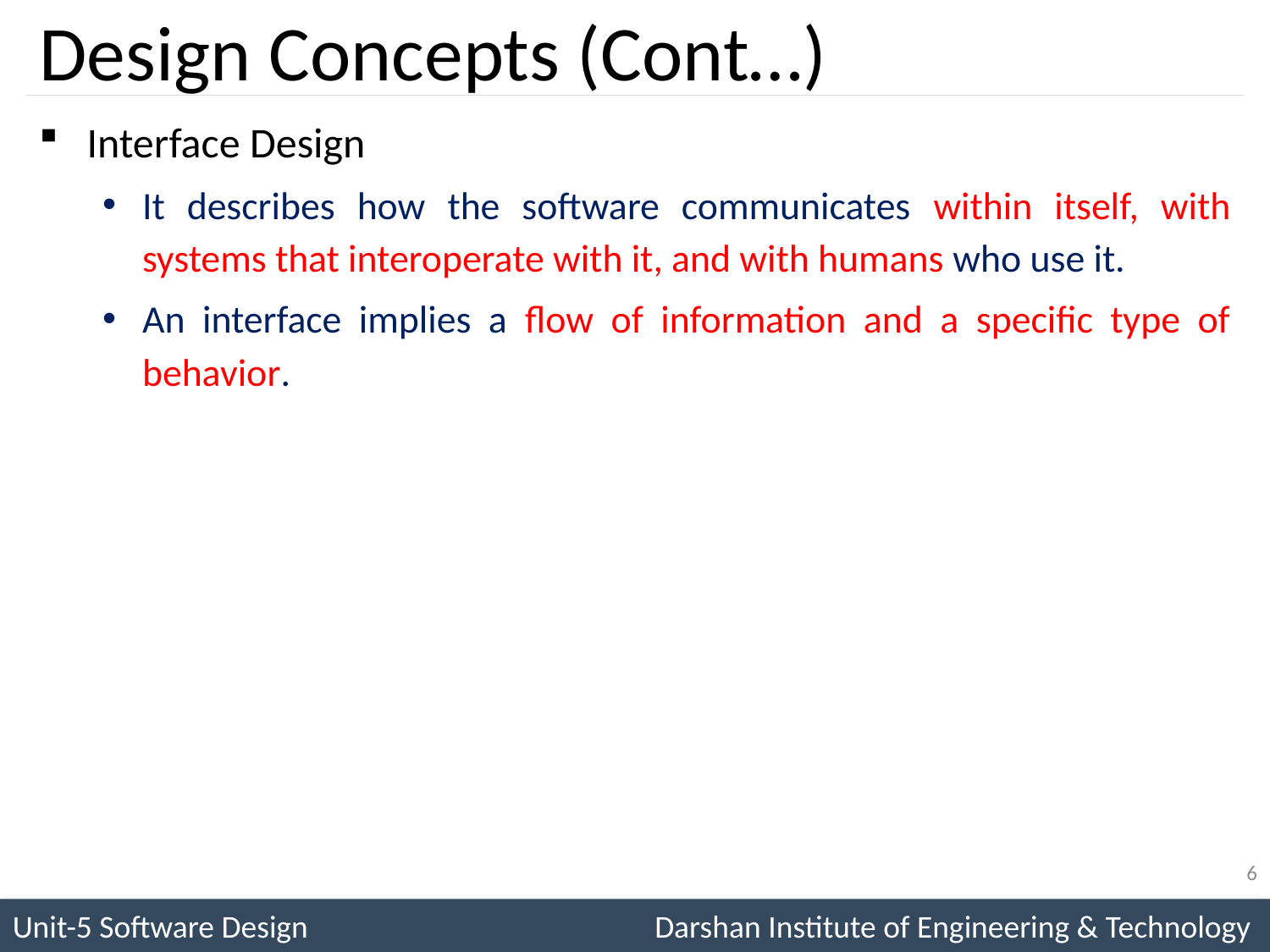

# Design Concepts (Cont…)
Interface Design
It describes how the software communicates within itself, with systems that interoperate with it, and with humans who use it.
An interface implies a flow of information and a specific type of behavior.
6